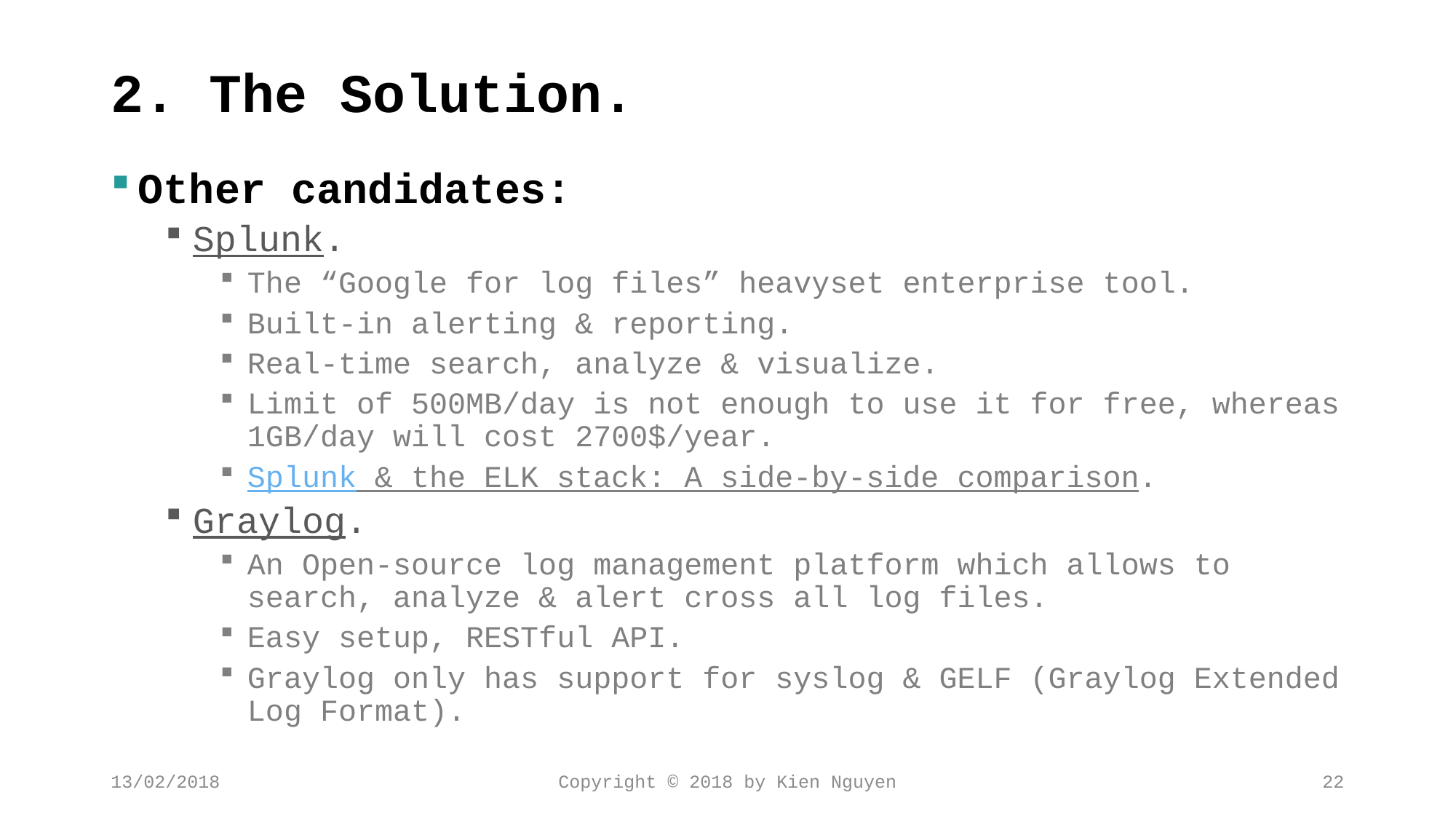

# 2. The Solution.
Other candidates:
Splunk.
The “Google for log files” heavyset enterprise tool.
Built-in alerting & reporting.
Real-time search, analyze & visualize.
Limit of 500MB/day is not enough to use it for free, whereas 1GB/day will cost 2700$/year.
Splunk & the ELK stack: A side-by-side comparison.
Graylog.
An Open-source log management platform which allows to search, analyze & alert cross all log files.
Easy setup, RESTful API.
Graylog only has support for syslog & GELF (Graylog Extended Log Format).
13/02/2018
Copyright © 2018 by Kien Nguyen
22